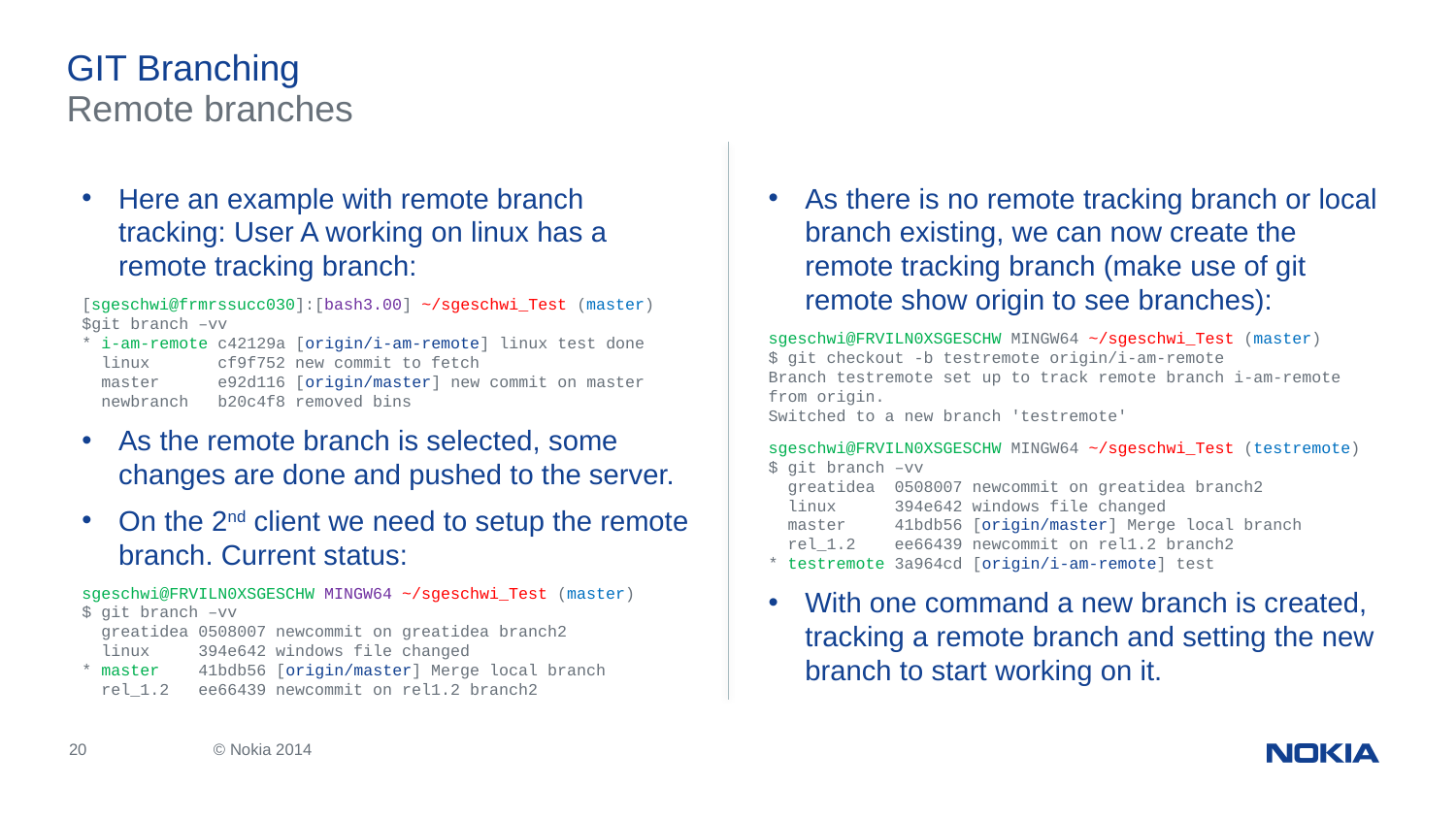

# GIT Branching
Remote branches
As there is no remote tracking branch or local branch existing, we can now create the remote tracking branch (make use of git remote show origin to see branches):
sgeschwi@FRVILN0XSGESCHW MINGW64 ~/sgeschwi_Test (master)
$ git checkout -b testremote origin/i-am-remote
Branch testremote set up to track remote branch i-am-remote from origin.
Switched to a new branch 'testremote'
sgeschwi@FRVILN0XSGESCHW MINGW64 ~/sgeschwi_Test (testremote)
$ git branch –vv
  greatidea  0508007 newcommit on greatidea branch2
  linux      394e642 windows file changed
  master     41bdb56 [origin/master] Merge local branch
  rel_1.2    ee66439 newcommit on rel1.2 branch2
* testremote 3a964cd [origin/i-am-remote] test
With one command a new branch is created, tracking a remote branch and setting the new branch to start working on it.
Here an example with remote branch tracking: User A working on linux has a remote tracking branch:
[sgeschwi@frmrssucc030]:[bash3.00] ~/sgeschwi_Test (master)
$git branch –vv
* i-am-remote c42129a [origin/i-am-remote] linux test done
  linux       cf9f752 new commit to fetch
  master      e92d116 [origin/master] new commit on master
  newbranch   b20c4f8 removed bins
As the remote branch is selected, some changes are done and pushed to the server.
On the 2nd client we need to setup the remote branch. Current status:
sgeschwi@FRVILN0XSGESCHW MINGW64 ~/sgeschwi_Test (master)
$ git branch –vv
  greatidea 0508007 newcommit on greatidea branch2
  linux     394e642 windows file changed
* master    41bdb56 [origin/master] Merge local branch
  rel_1.2   ee66439 newcommit on rel1.2 branch2